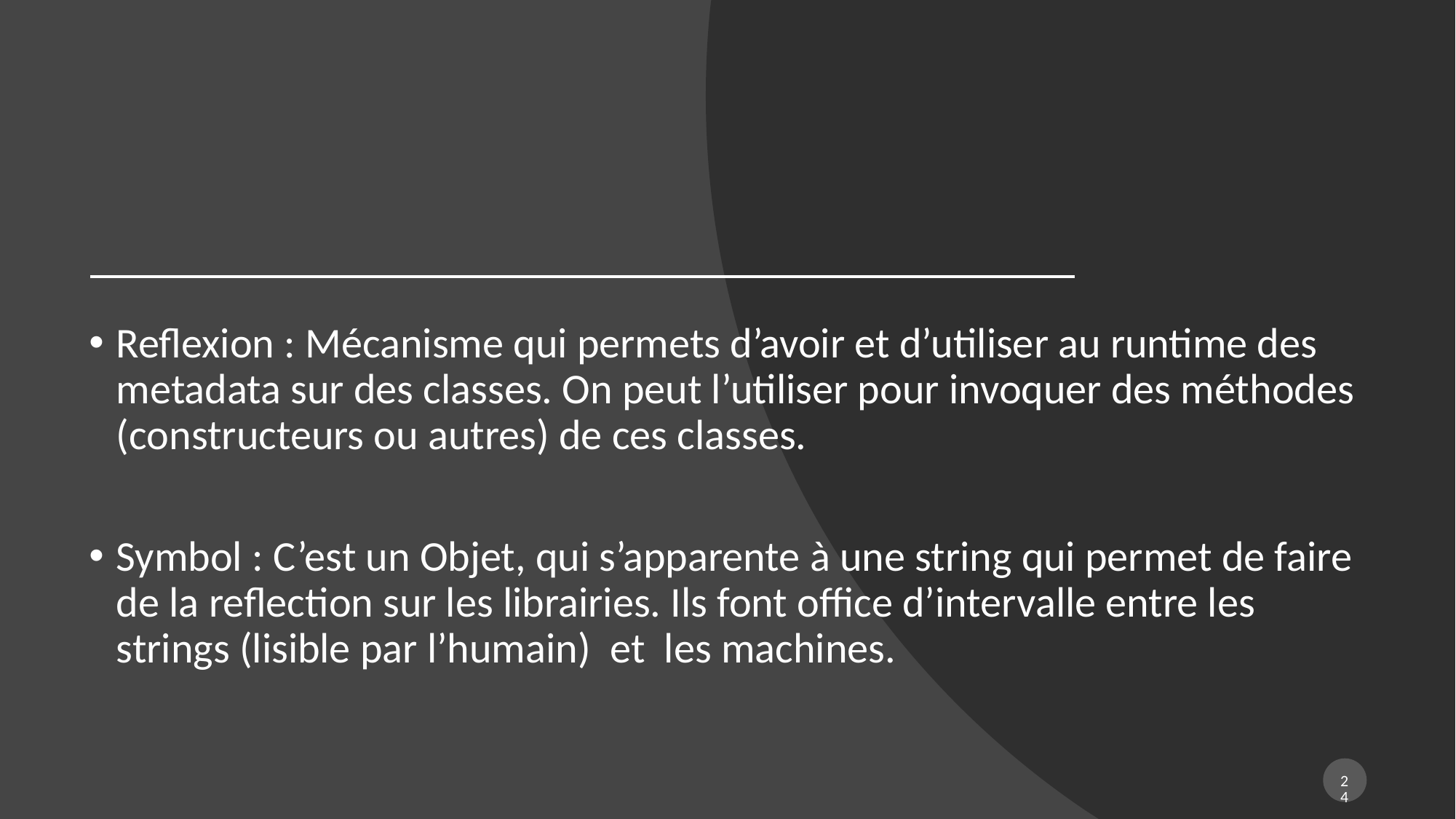

Reflexion : Mécanisme qui permets d’avoir et d’utiliser au runtime des metadata sur des classes. On peut l’utiliser pour invoquer des méthodes (constructeurs ou autres) de ces classes.

Symbol : C’est un Objet, qui s’apparente à une string qui permet de faire de la reflection sur les librairies. Ils font office d’intervalle entre les strings (lisible par l’humain)  et  les machines.
24